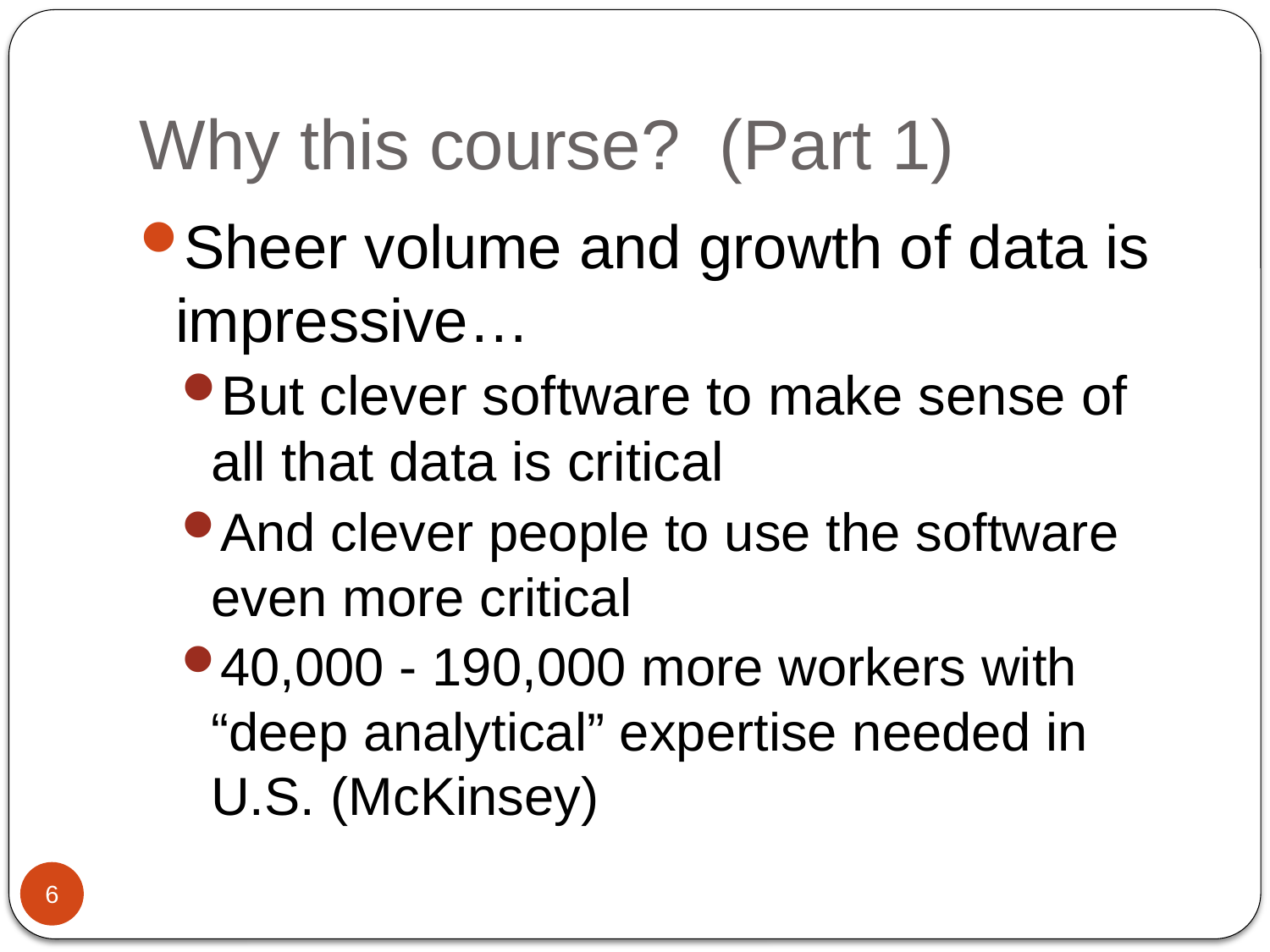

# Why this course?  (Part 1)
Sheer volume and growth of data is impressive…
But clever software to make sense of all that data is critical
And clever people to use the software even more critical
40,000 - 190,000 more workers with “deep analytical” expertise needed in U.S. (McKinsey)

6